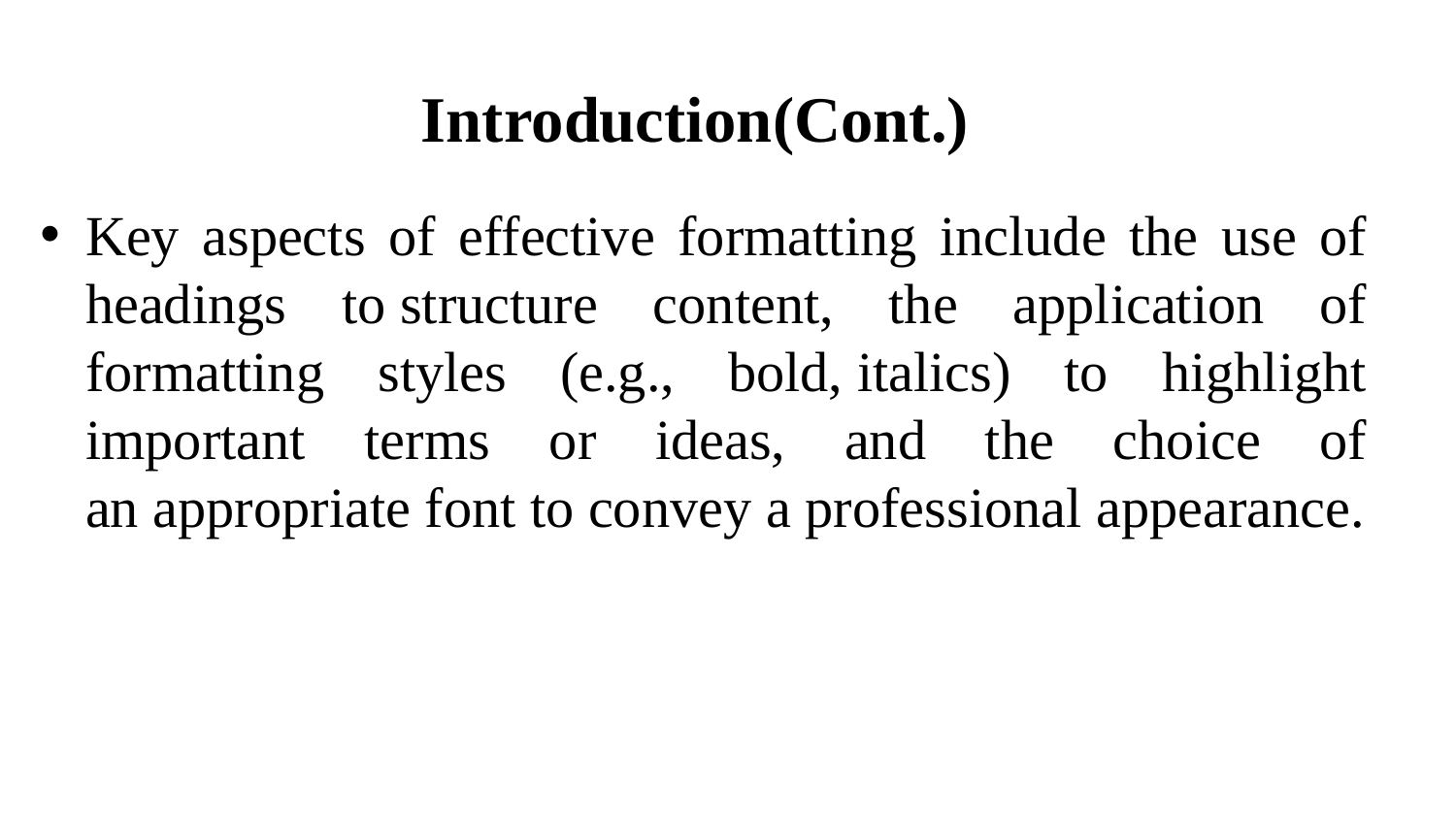

Introduction​(Cont.)
# Key aspects of effective formatting include the use of headings to structure content, the application of formatting styles (e.g., bold, italics) to highlight important terms or ideas, and the choice of an appropriate font to convey a professional appearance.